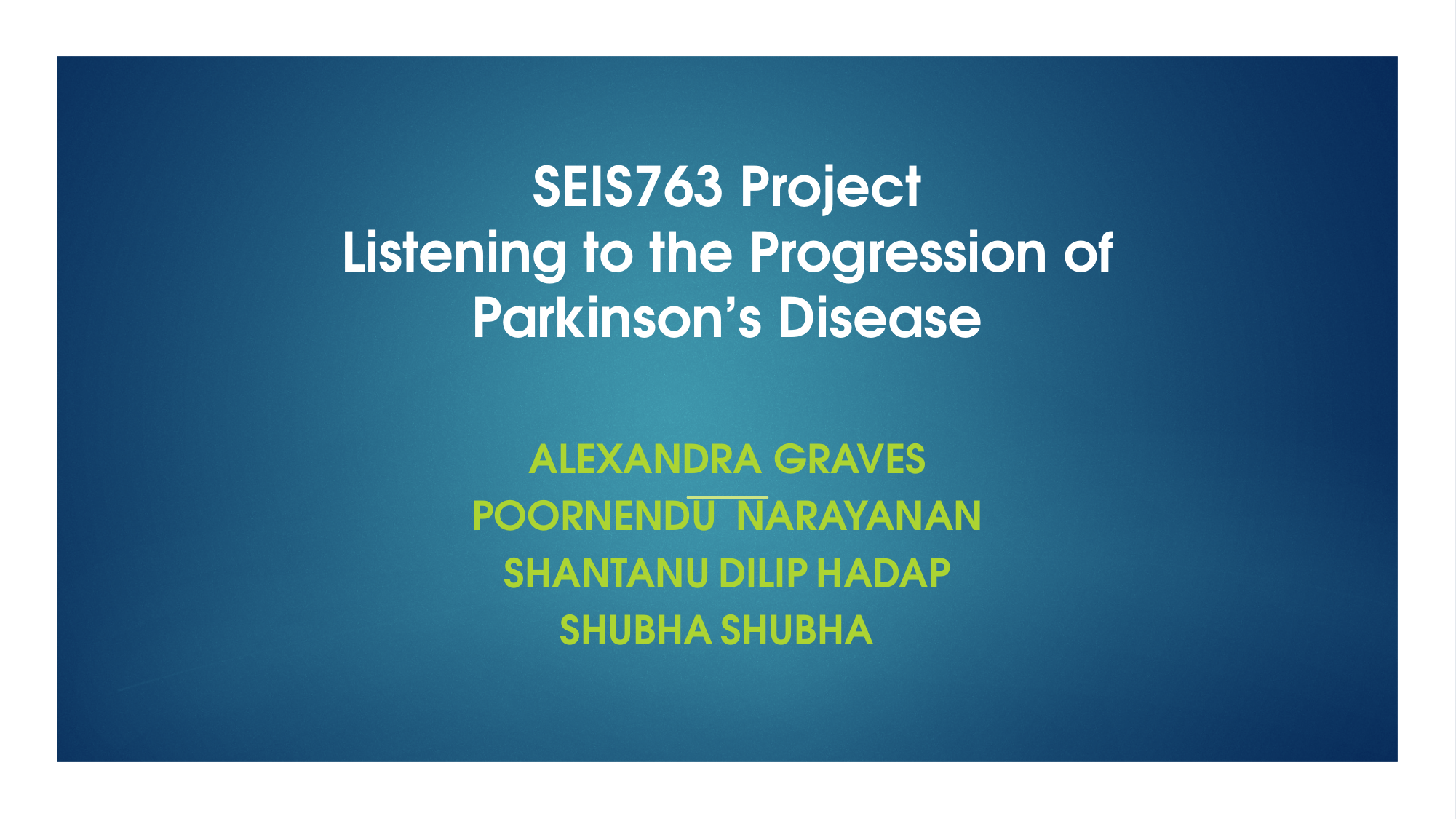

# SEIS763 Project Listening to the Progression of Parkinson’s Disease
Alexandra Graves
Poornendu  Narayanan
Shantanu Dilip Hadap
Shubha Shubha